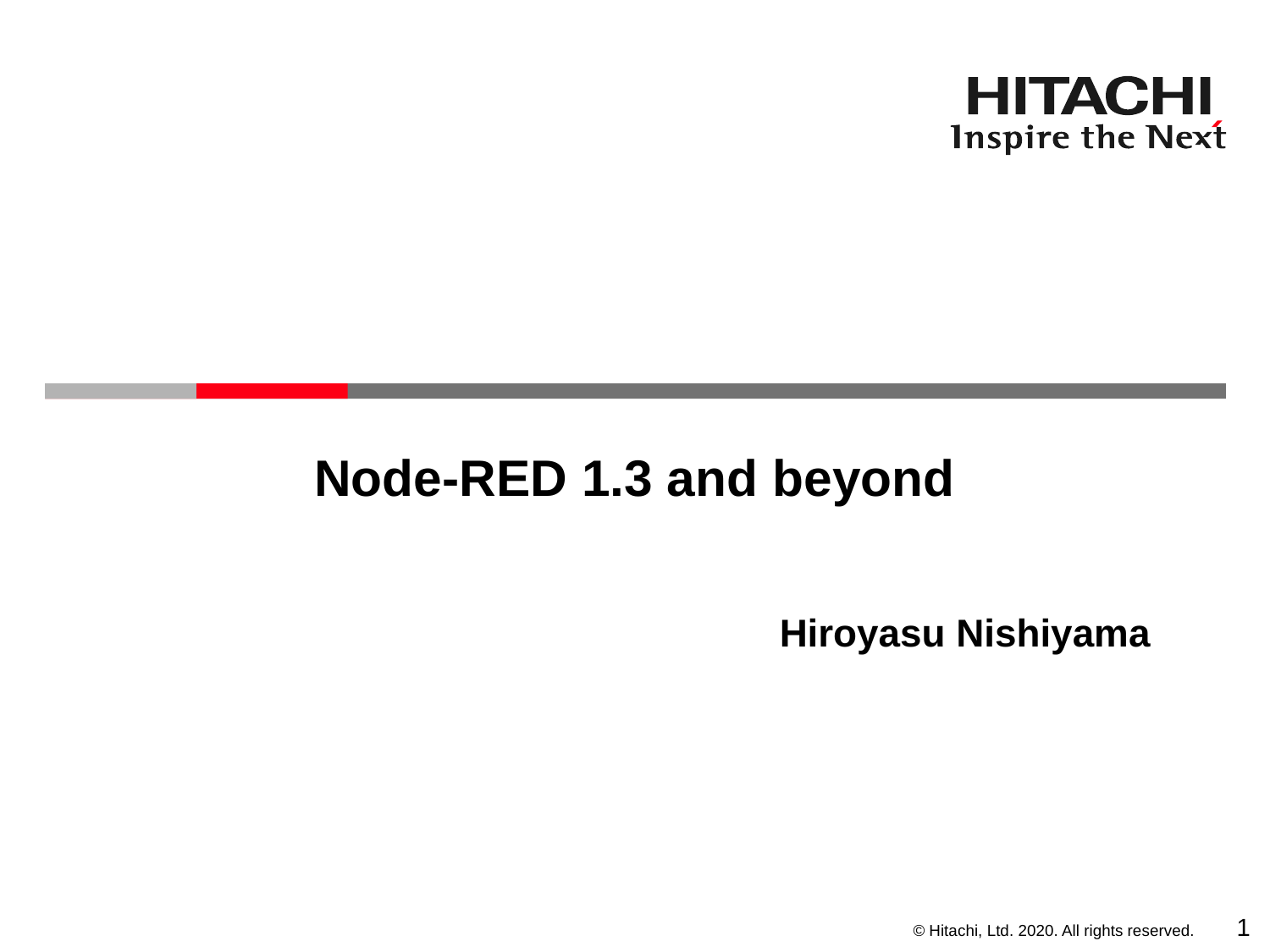

# Node-RED 1.3 and beyond
Hiroyasu Nishiyama
1